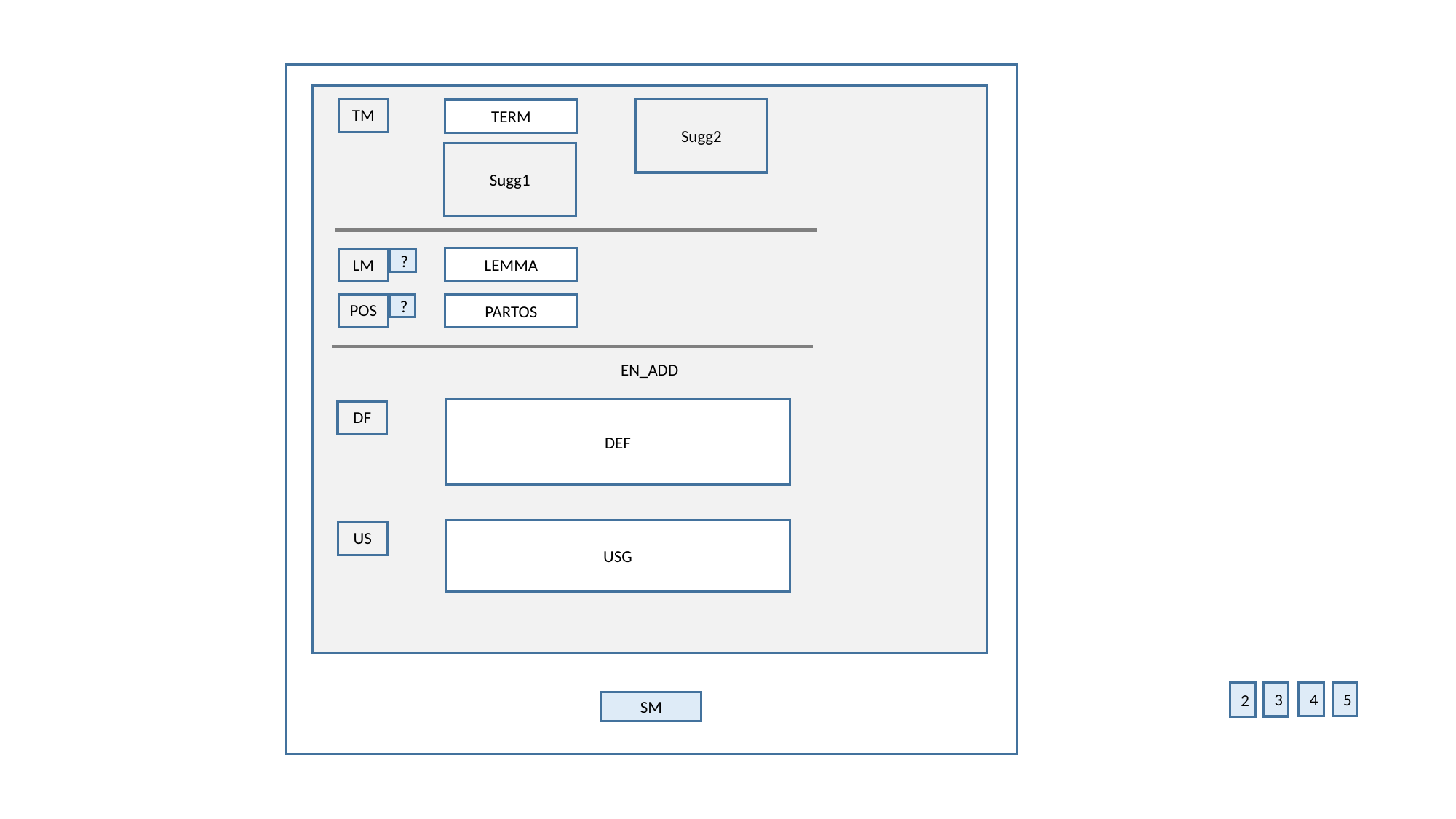

EN_ADD
TM
Sugg2
TERM
Sugg1
LEMMA
LM
?
?
POS
PARTOS
DEF
DF
USG
US
4
5
3
2
SM